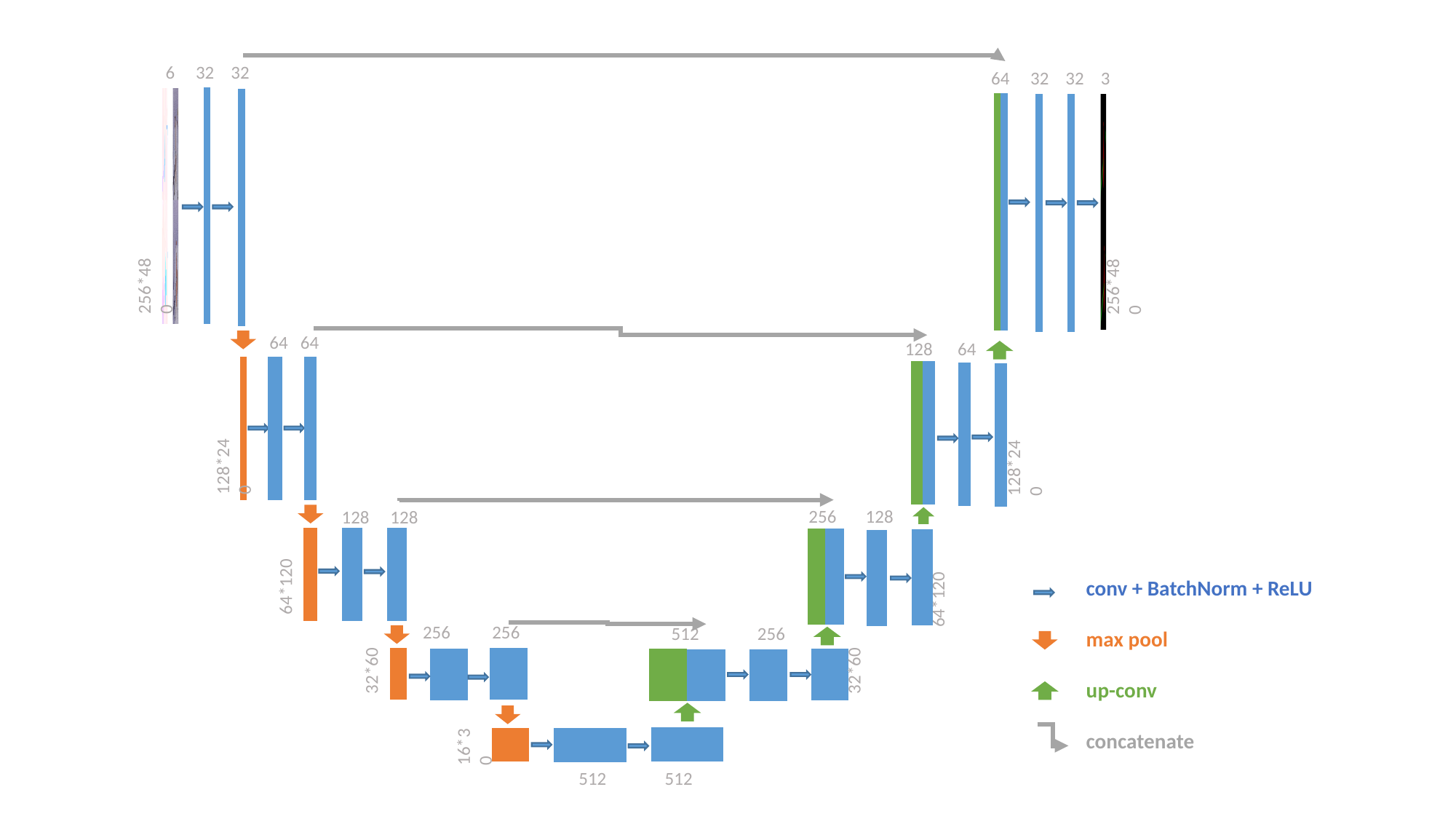

6     32    32

256*480
                           64     32    32    3

256*480
     64   64

128      64

128*240
128*240

                      256       128
128     128

64*120

256          256
512              256
32*60
32*60

16*30

512              512
64*120
conv + BatchNorm + ReLU

max pool

up-conv

concatenate